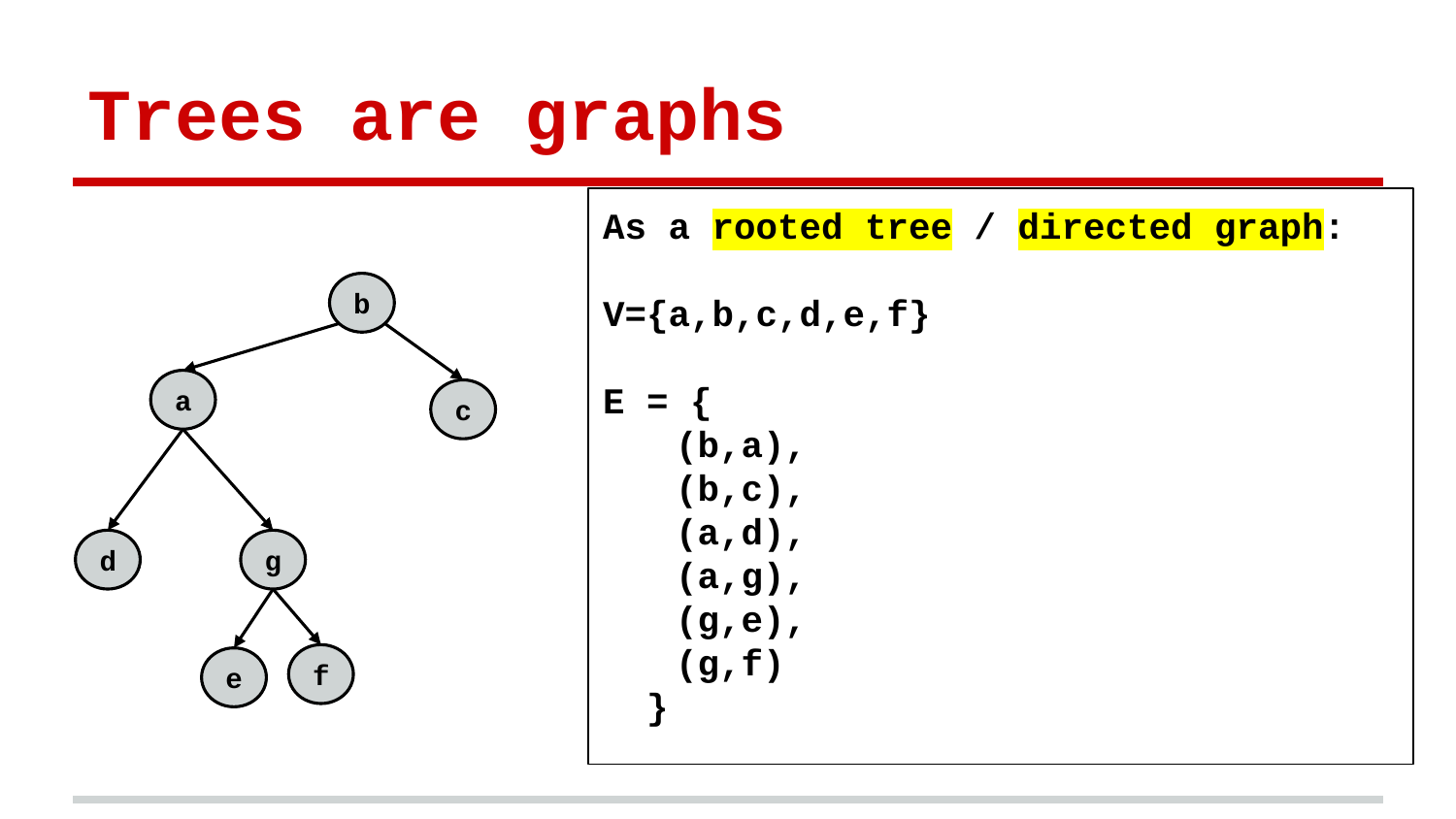

# Trees are graphs
As a rooted tree / directed graph:

V={a,b,c,d,e,f}

E = {
(b,a),
(b,c),
(a,d),
(a,g),
(g,e),
(g,f)
  }
b
a
c
d
g
f
e